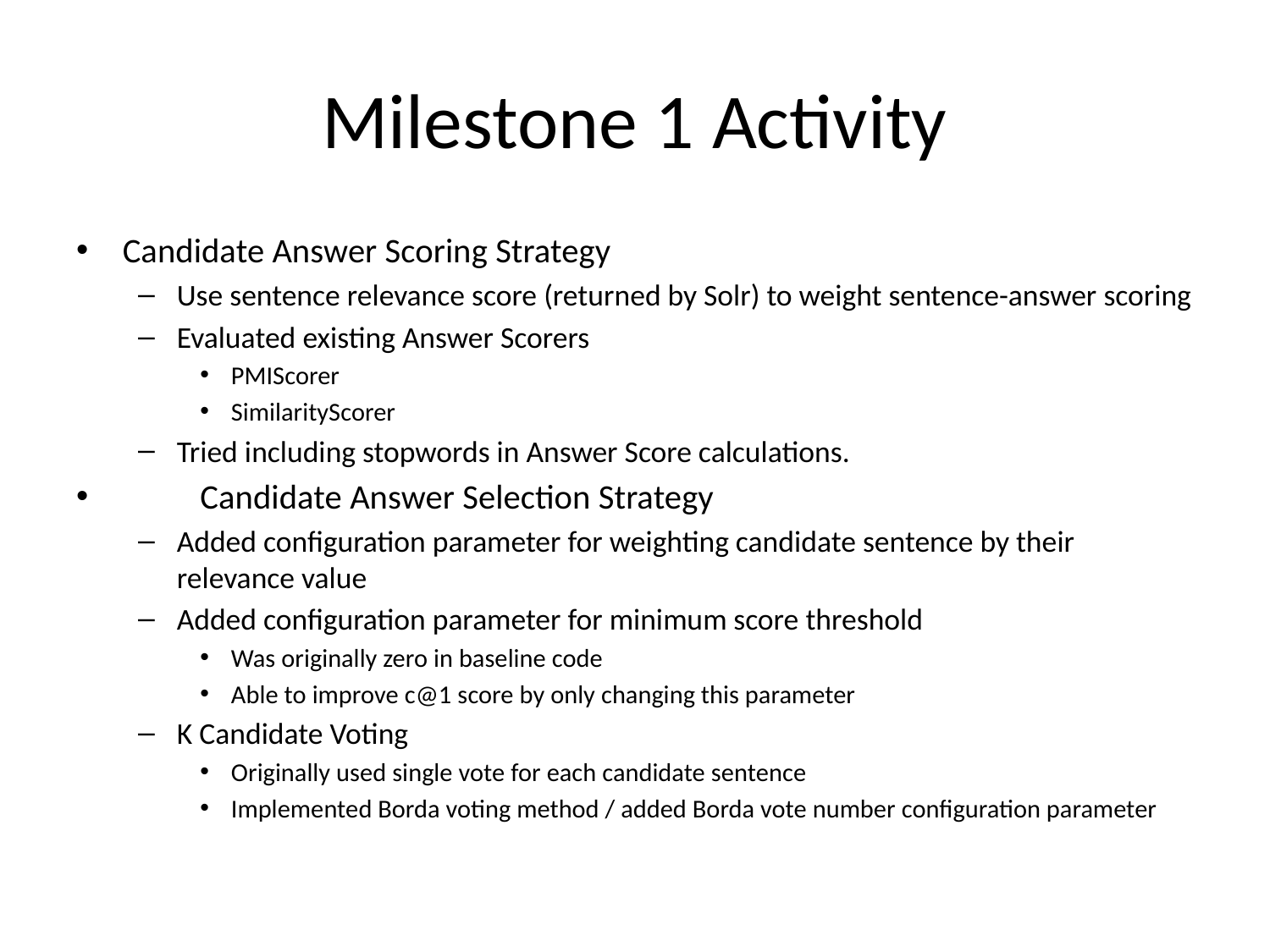

# Milestone 1 Activity
Candidate Answer Scoring Strategy
Use sentence relevance score (returned by Solr) to weight sentence-answer scoring
Evaluated existing Answer Scorers
PMIScorer
SimilarityScorer
Tried including stopwords in Answer Score calculations.
	Candidate Answer Selection Strategy
Added configuration parameter for weighting candidate sentence by their relevance value
Added configuration parameter for minimum score threshold
Was originally zero in baseline code
Able to improve c@1 score by only changing this parameter
K Candidate Voting
Originally used single vote for each candidate sentence
Implemented Borda voting method / added Borda vote number configuration parameter